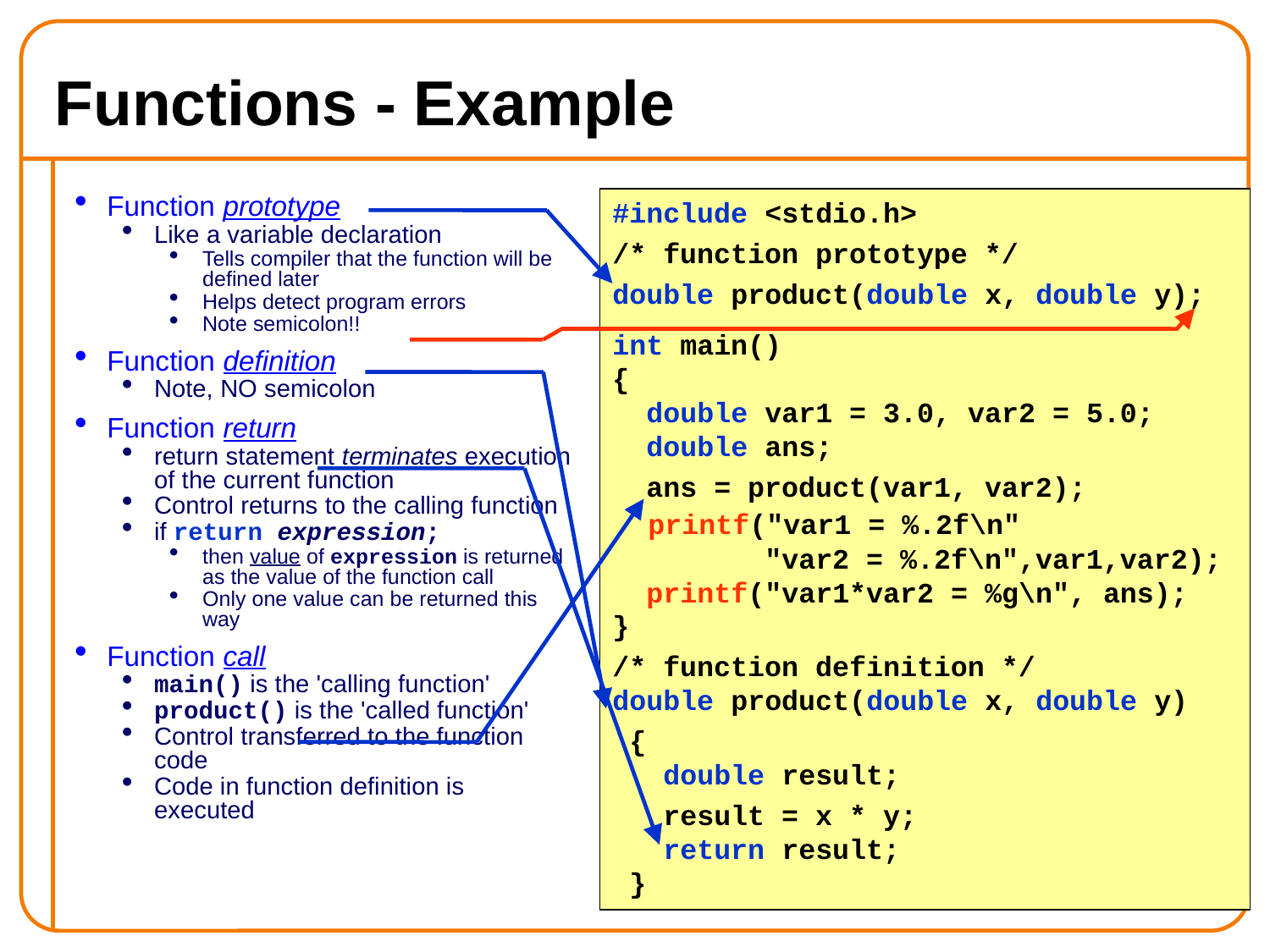

Functions - Example
Function prototype
Like a variable declaration
Tells compiler that the function will be defined later
Helps detect program errors
Note semicolon!!
Function definition
Note, NO semicolon
Function return
return statement terminates execution of the current function
Control returns to the calling function
if return expression;
then value of expression is returned as the value of the function call
Only one value can be returned this way
Function call
main() is the 'calling function'
product() is the 'called function'
Control transferred to the function code
Code in function definition is executed
#include <stdio.h>

/* function prototype */

double product(double x, double y);

int main()
{
  double var1 = 3.0, var2 = 5.0;
  double ans;

  ans = product(var1, var2);
    printf("var1 = %.2f\n"
         "var2 = %.2f\n",var1,var2);
  printf("var1*var2 = %g\n", ans);
}

/* function definition */
double product(double x, double y)

 {
   double result;

   result = x * y;
   return result;
 }